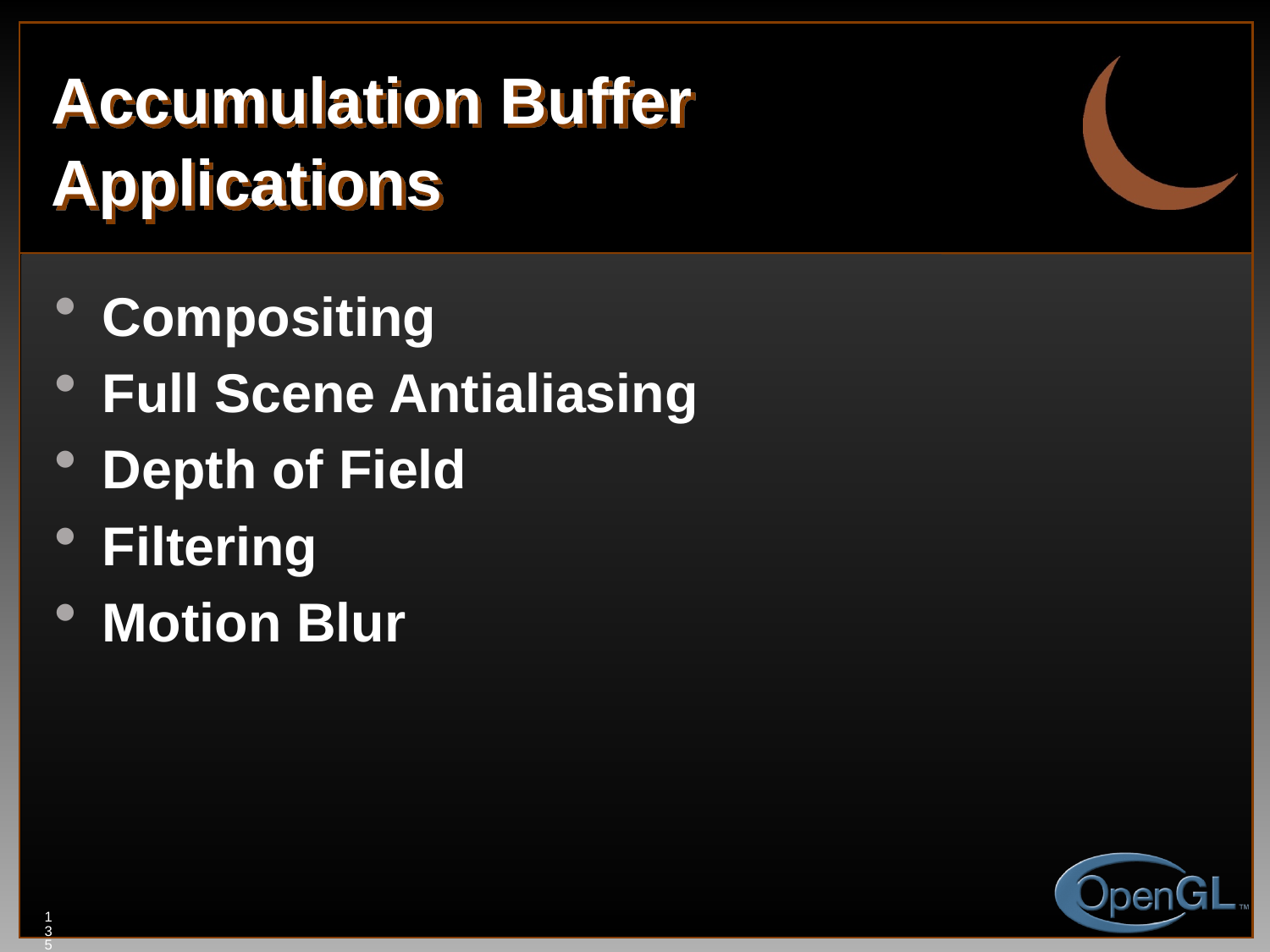

# Accumulation Buffer Applications
Compositing
Full Scene Antialiasing
Depth of Field
Filtering
Motion Blur
135